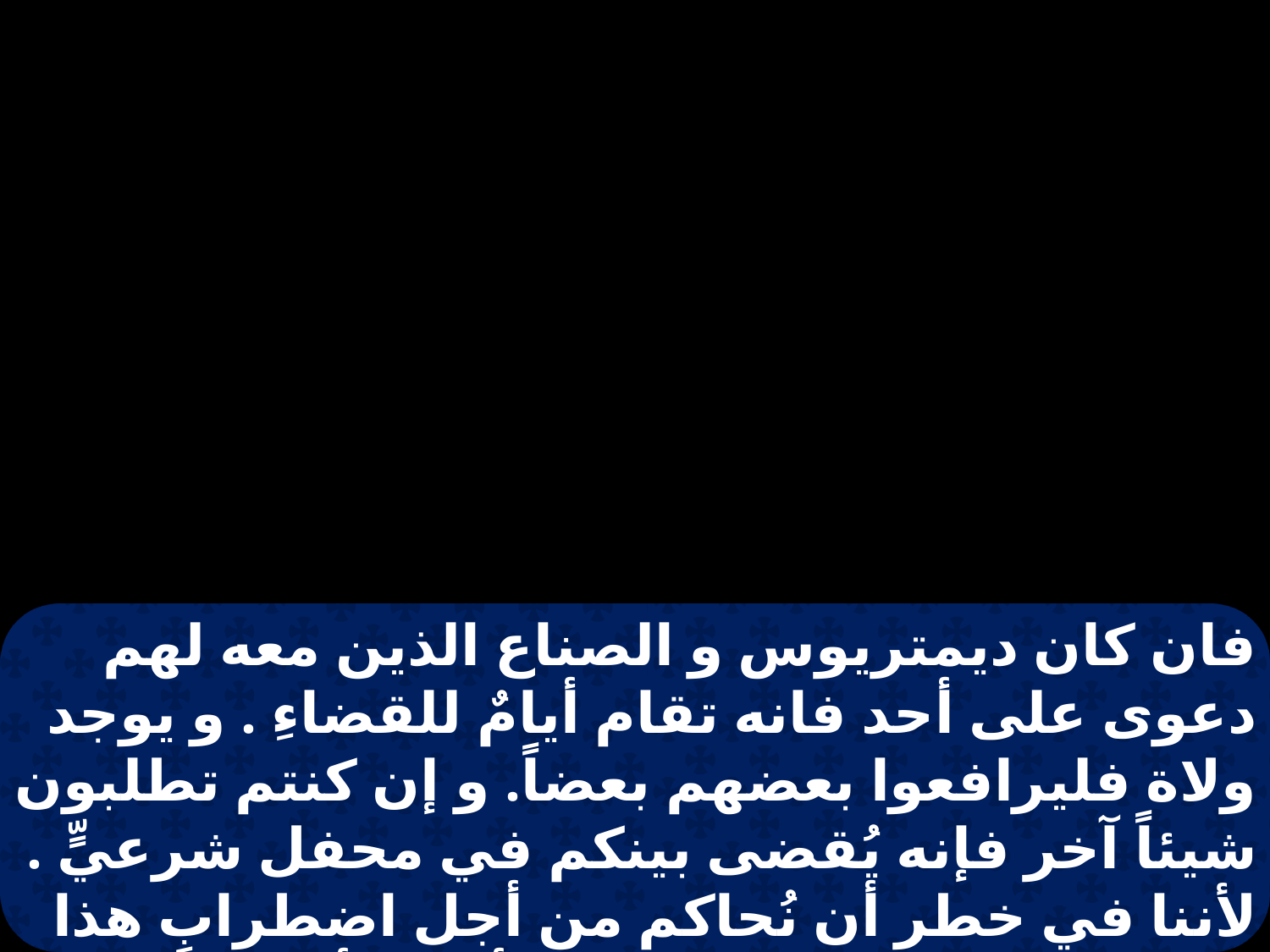

فان كان ديمتريوس و الصناع الذين معه لهم دعوى على أحد فانه تقام أيامٌ للقضاءِ . و يوجد ولاة فليرافعوا بعضهم بعضاً. و إن كنتم تطلبون شيئاً آخر فإنه يُقضى بينكم في محفل شرعيٍّ . لأننا في خطر أن نُحاكم من أجل اضطرابِ هذا اليوم و ليس حجة يُمكننا من أجلها أن نُعطى جواباً عن هذا الاضطرابِ . و لما قال هذا صرفَ المحفلَ .